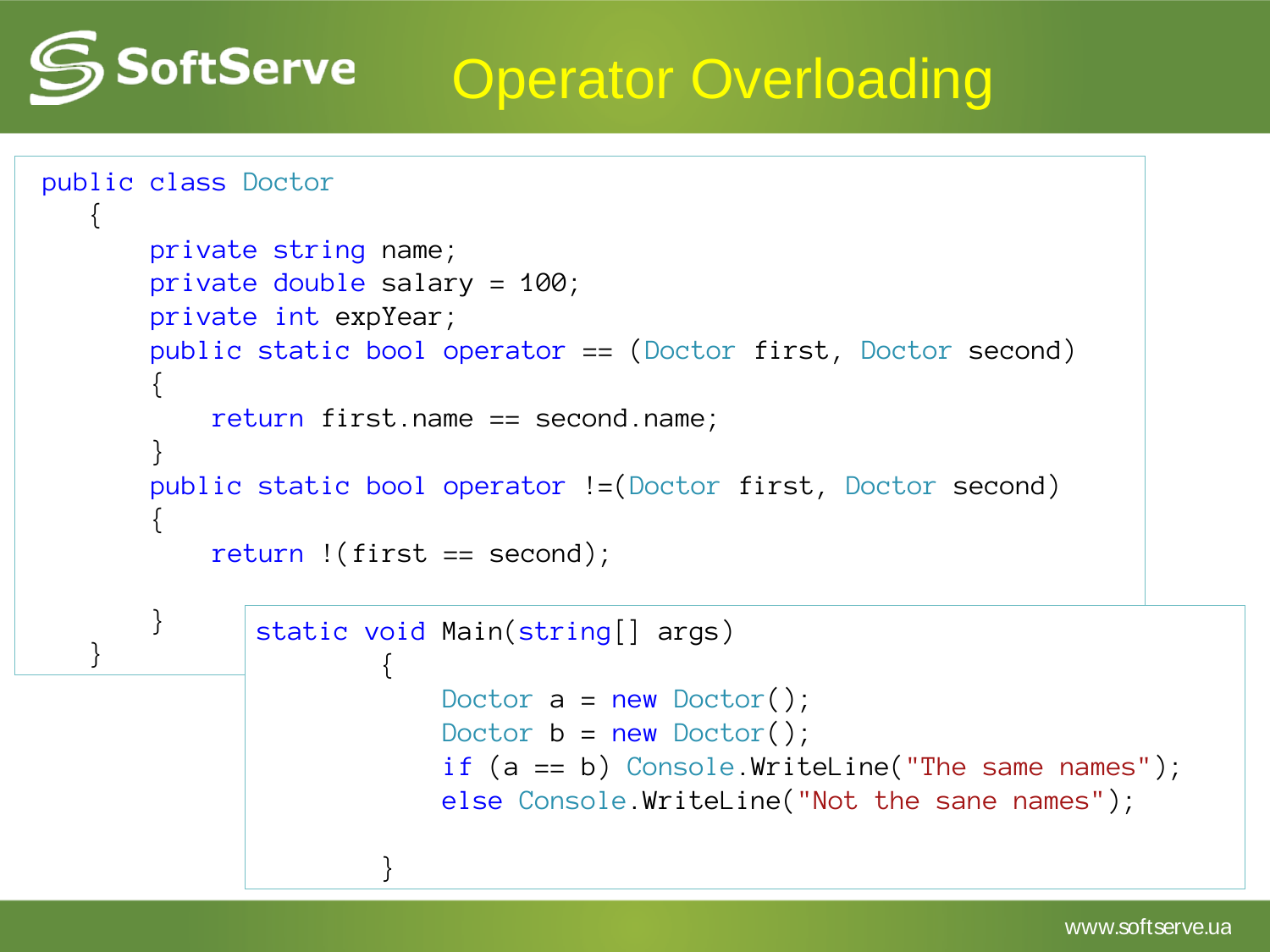

Operator Overloading
 public class Doctor
    {
        private string name;
        private double salary = 100;
        private int expYear;
        public static bool operator == (Doctor first, Doctor second)
        {
            return first.name == second.name;
        }
        public static bool operator !=(Doctor first, Doctor second)
        {
            return !(first == second);

        }
    }
static void Main(string[] args)
        {
            Doctor a = new Doctor();
            Doctor b = new Doctor();
            if (a == b) Console.WriteLine("The same names");
            else Console.WriteLine("Not the sane names");

        }